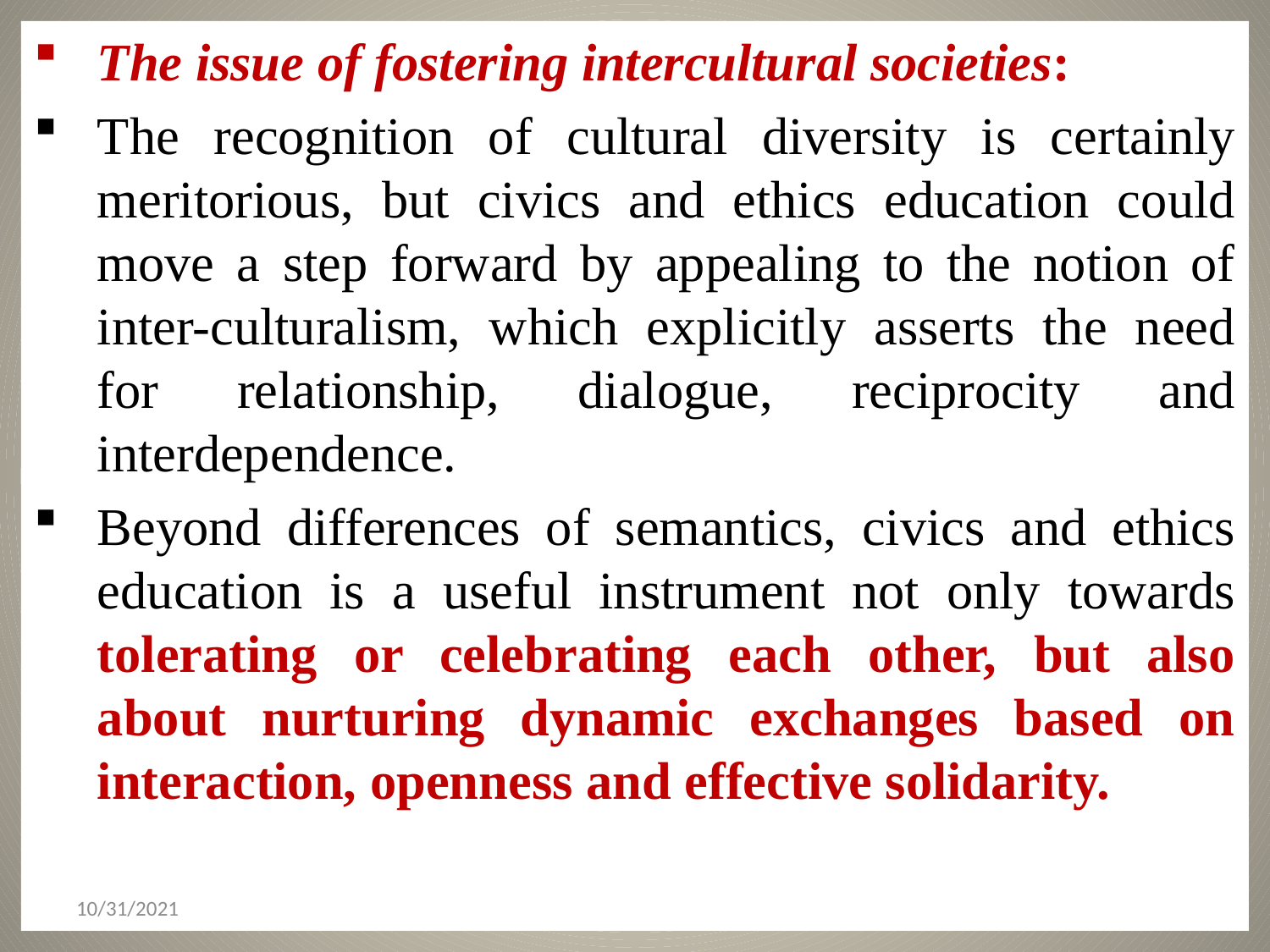

The issue of fostering intercultural societies:
The recognition of cultural diversity is certainly meritorious, but civics and ethics education could move a step forward by appealing to the notion of inter-culturalism, which explicitly asserts the need for relationship, dialogue, reciprocity and interdependence.
Beyond differences of semantics, civics and ethics education is a useful instrument not only towards tolerating or celebrating each other, but also about nurturing dynamic exchanges based on interaction, openness and effective solidarity.
10/31/2021
20